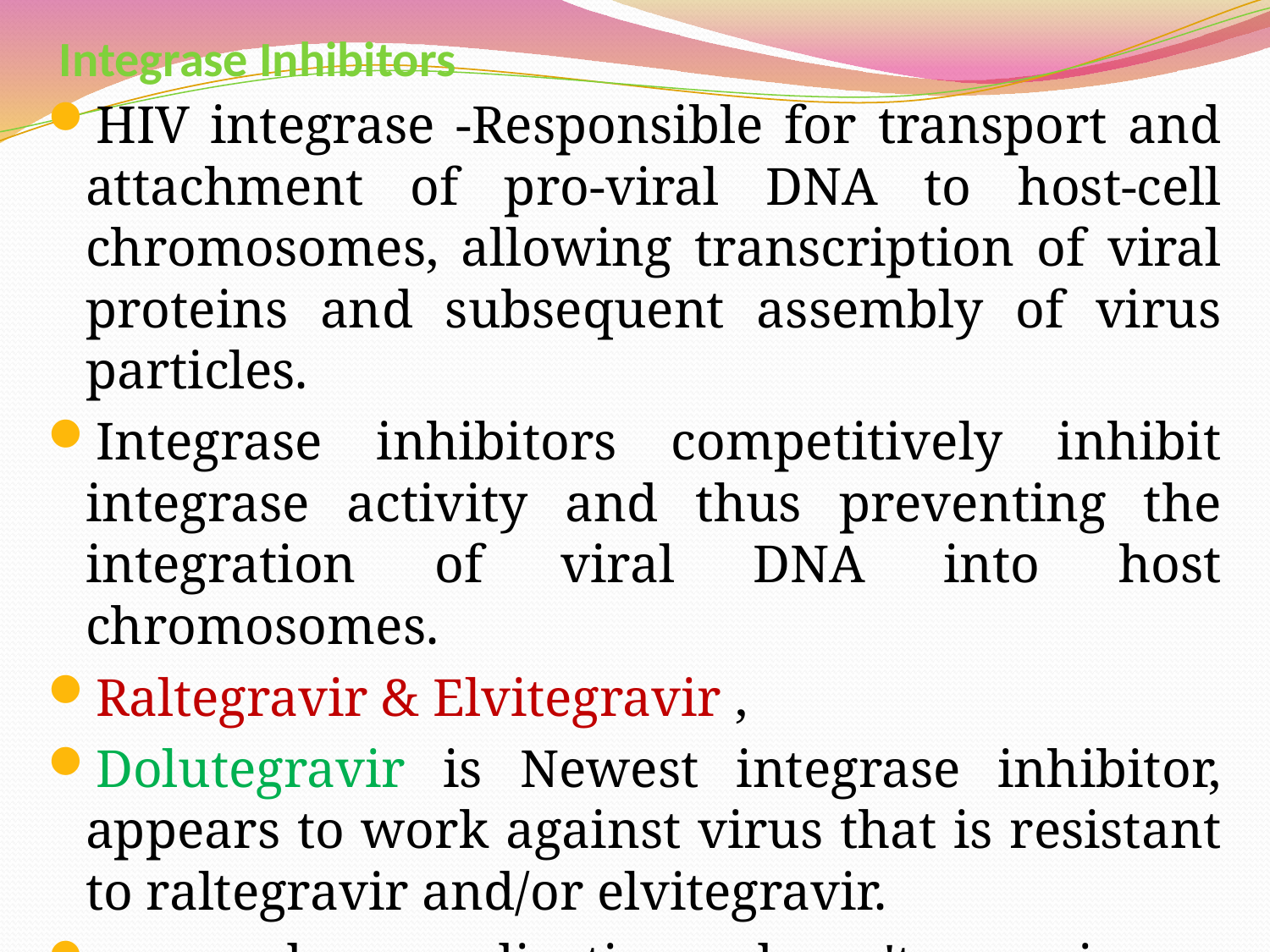

# Integrase Inhibitors
HIV integrase -Responsible for transport and attachment of pro-viral DNA to host-cell chromosomes, allowing transcription of viral proteins and subsequent assembly of virus particles.
Integrase inhibitors competitively inhibit integrase activity and thus preventing the integration of viral DNA into host chromosomes.
Raltegravir & Elvitegravir ,
Dolutegravir is Newest integrase inhibitor, appears to work against virus that is resistant to raltegravir and/or elvitegravir.
once-a-day medication, doesn't require a booster.